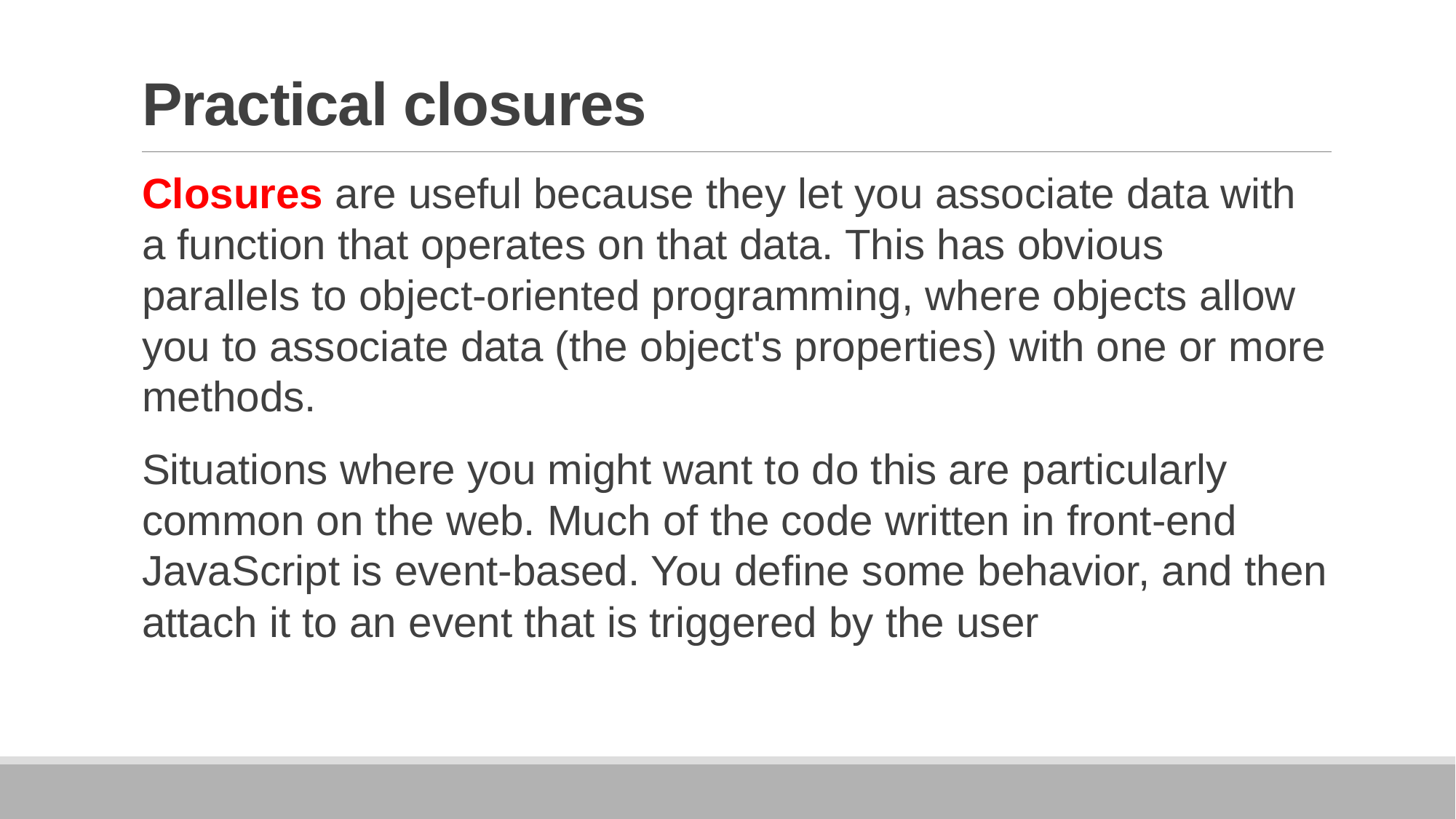

# Practical closures
Closures are useful because they let you associate data with a function that operates on that data. This has obvious parallels to object-oriented programming, where objects allow you to associate data (the object's properties) with one or more methods.
Situations where you might want to do this are particularly common on the web. Much of the code written in front-end JavaScript is event-based. You define some behavior, and then attach it to an event that is triggered by the user